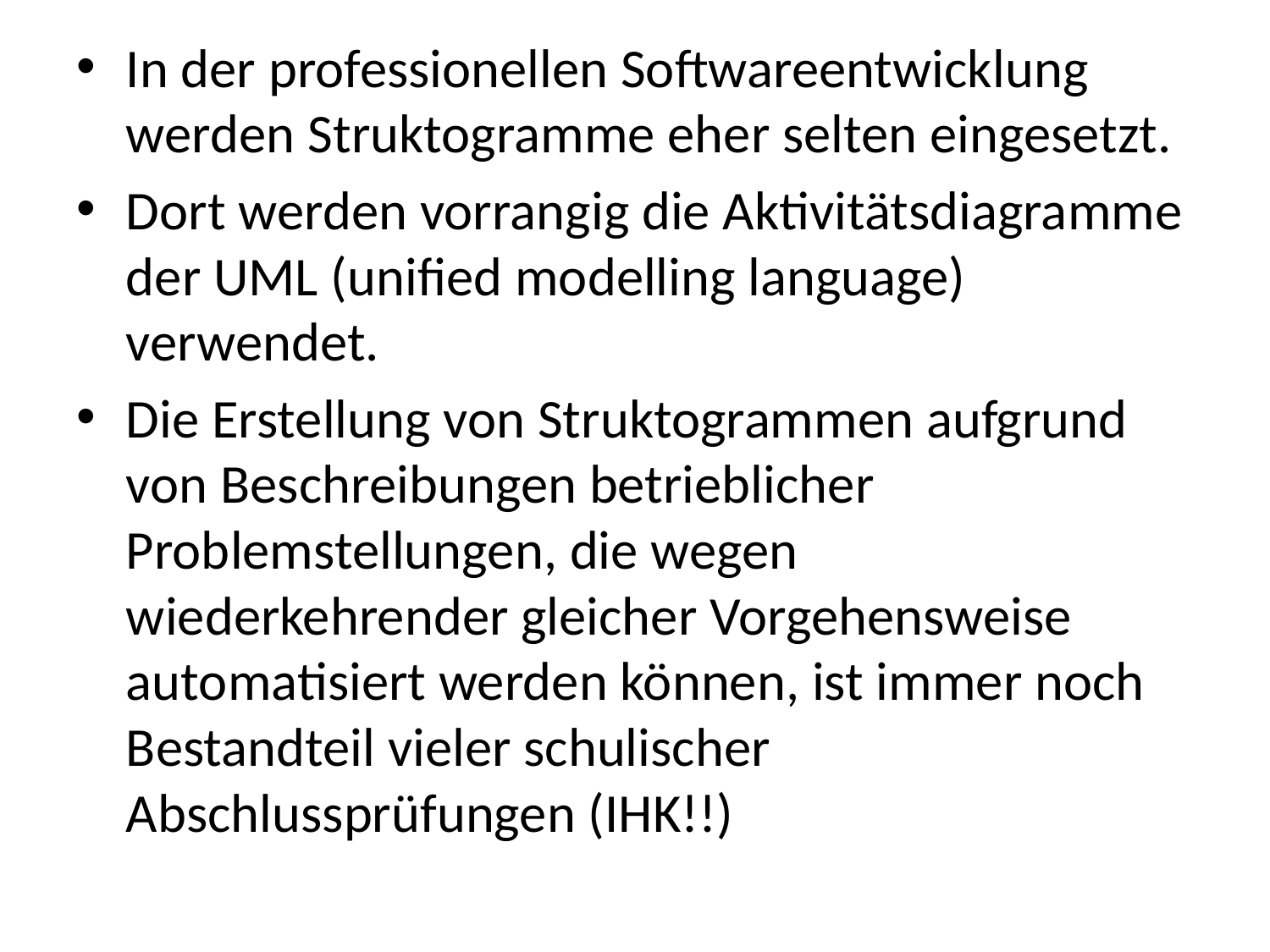

In der professionellen Softwareentwicklung werden Struktogramme eher selten eingesetzt.
Dort werden vorrangig die Aktivitätsdiagramme der UML (unified modelling language) verwendet.
Die Erstellung von Struktogrammen aufgrund von Beschreibungen betrieblicher Problemstellungen, die wegen wiederkehrender gleicher Vorgehensweise automatisiert werden können, ist immer noch Bestandteil vieler schulischer Abschlussprüfungen (IHK!!)